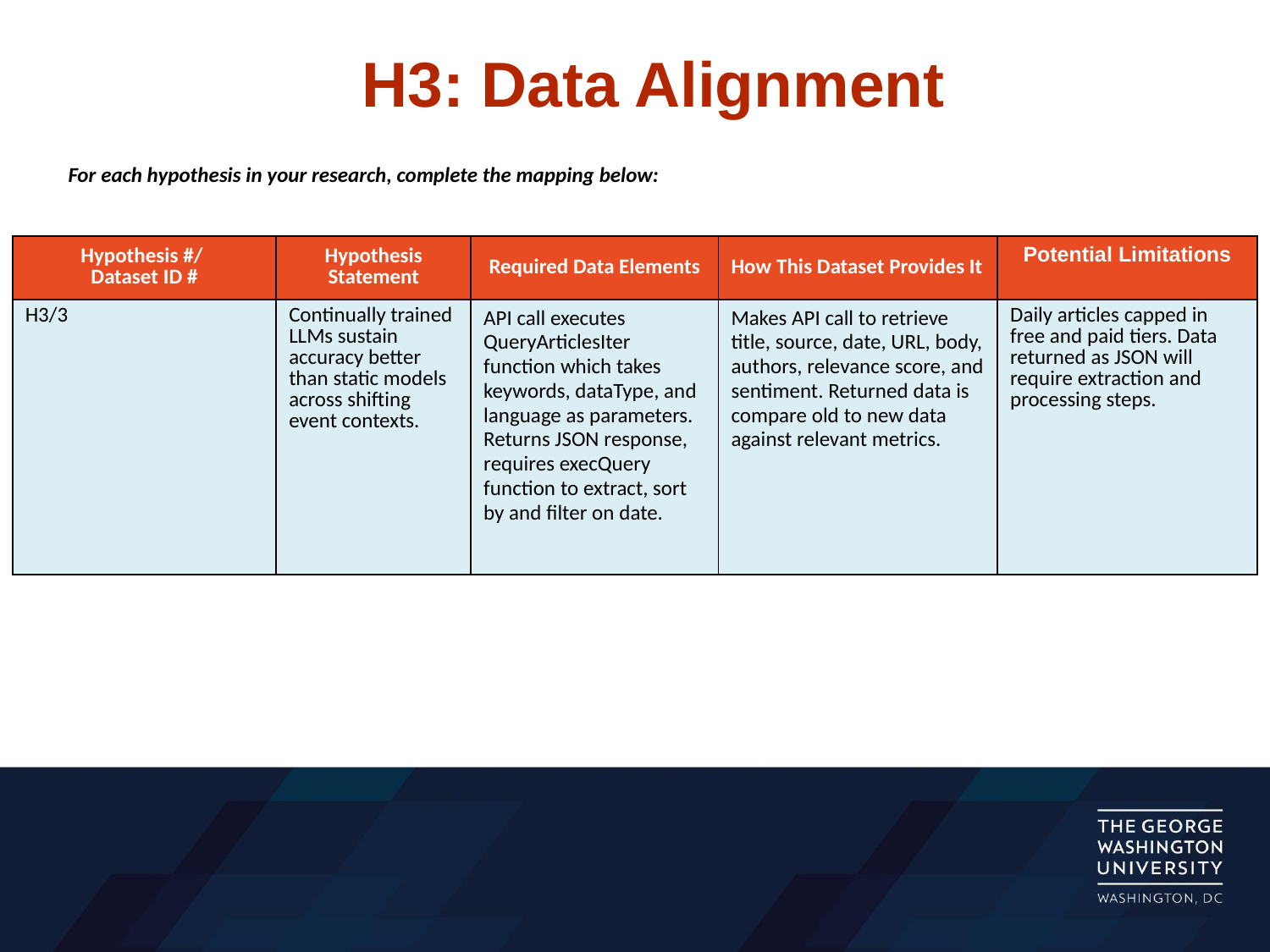

# H3: Data Alignment
For each hypothesis in your research, complete the mapping below:
| Hypothesis #/ Dataset ID # | Hypothesis Statement | Required Data Elements | How This Dataset Provides It | Potential Limitations |
| --- | --- | --- | --- | --- |
| H3/3 | Continually trained LLMs sustain accuracy better than static models across shifting event contexts. | API call executes QueryArticlesIter function which takes keywords, dataType, and language as parameters. Returns JSON response, requires execQuery function to extract, sort by and filter on date. | Makes API call to retrieve title, source, date, URL, body, authors, relevance score, and sentiment. Returned data is compare old to new data against relevant metrics. | Daily articles capped in free and paid tiers. Data returned as JSON will require extraction and processing steps. |